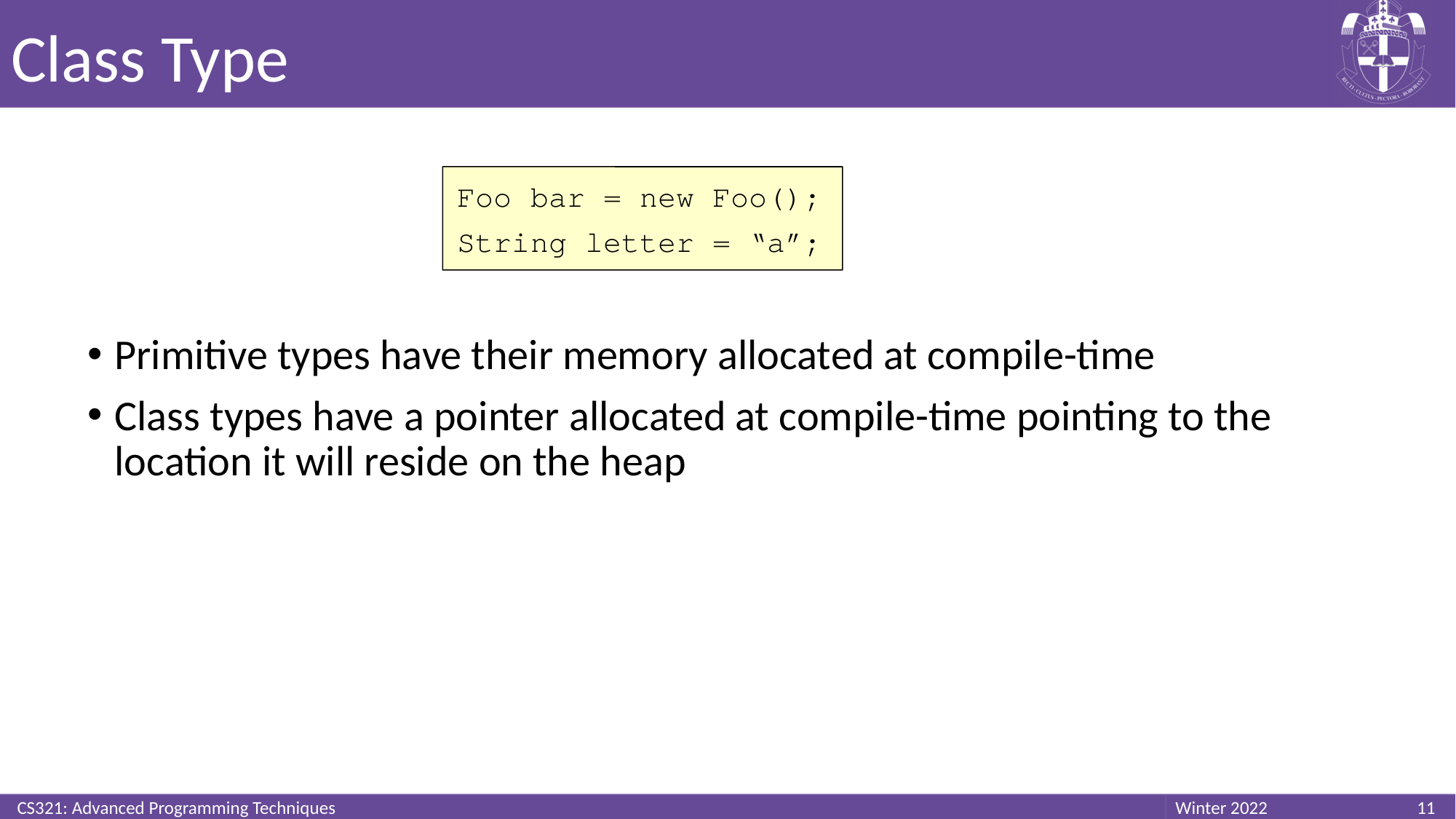

# Class Type

Primitive types have their memory allocated at compile-time
Class types have a pointer allocated at compile-time pointing to the location it will reside on the heap

Foo bar = new Foo();
String letter = “a”;
CS321: Advanced Programming Techniques
11
Winter 2022